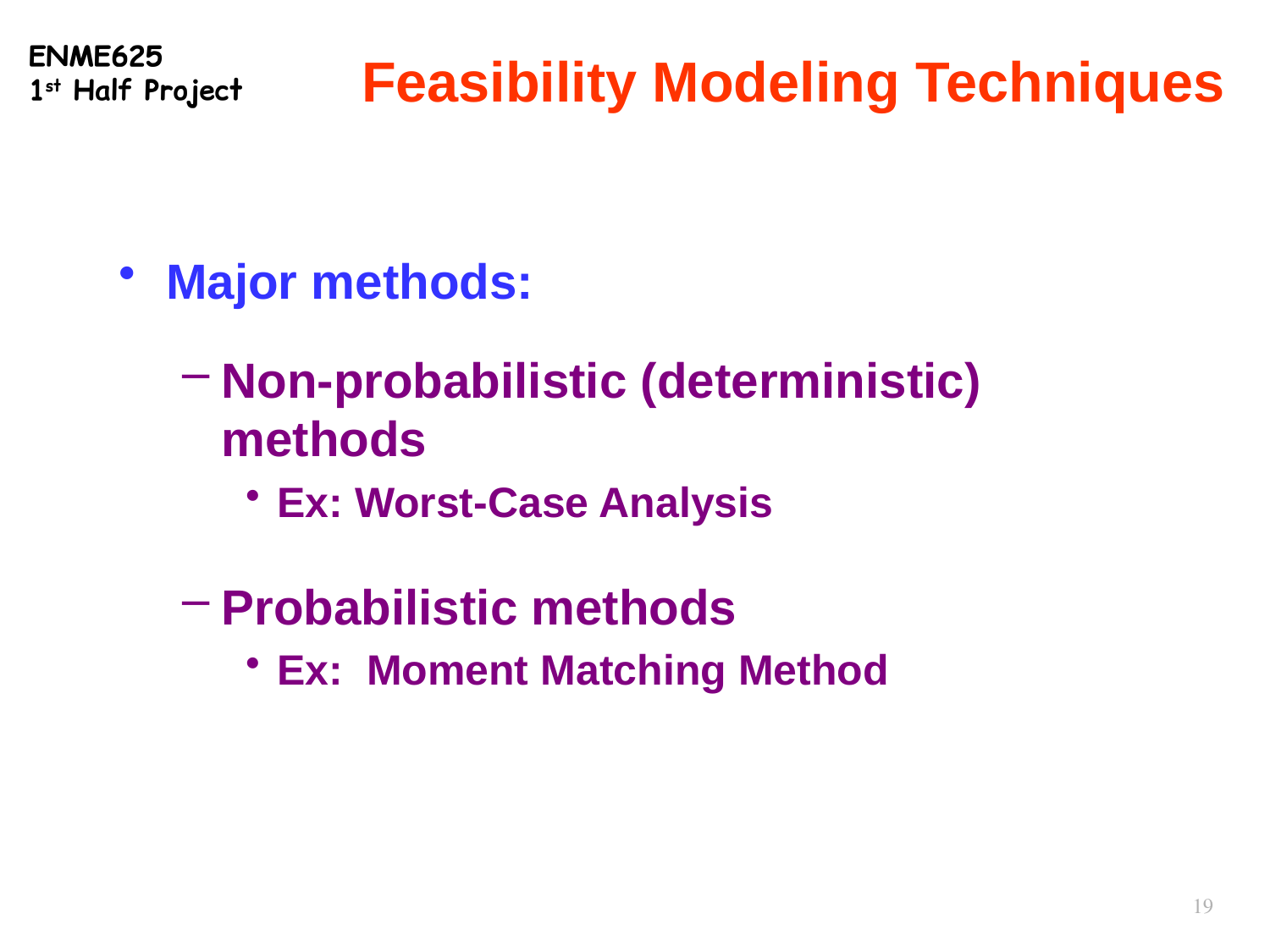

# Feasibility Modeling Techniques
Major methods:

Non-probabilistic (deterministic) methods
Ex: Worst-Case Analysis

Probabilistic methods
Ex:  Moment Matching Method

19